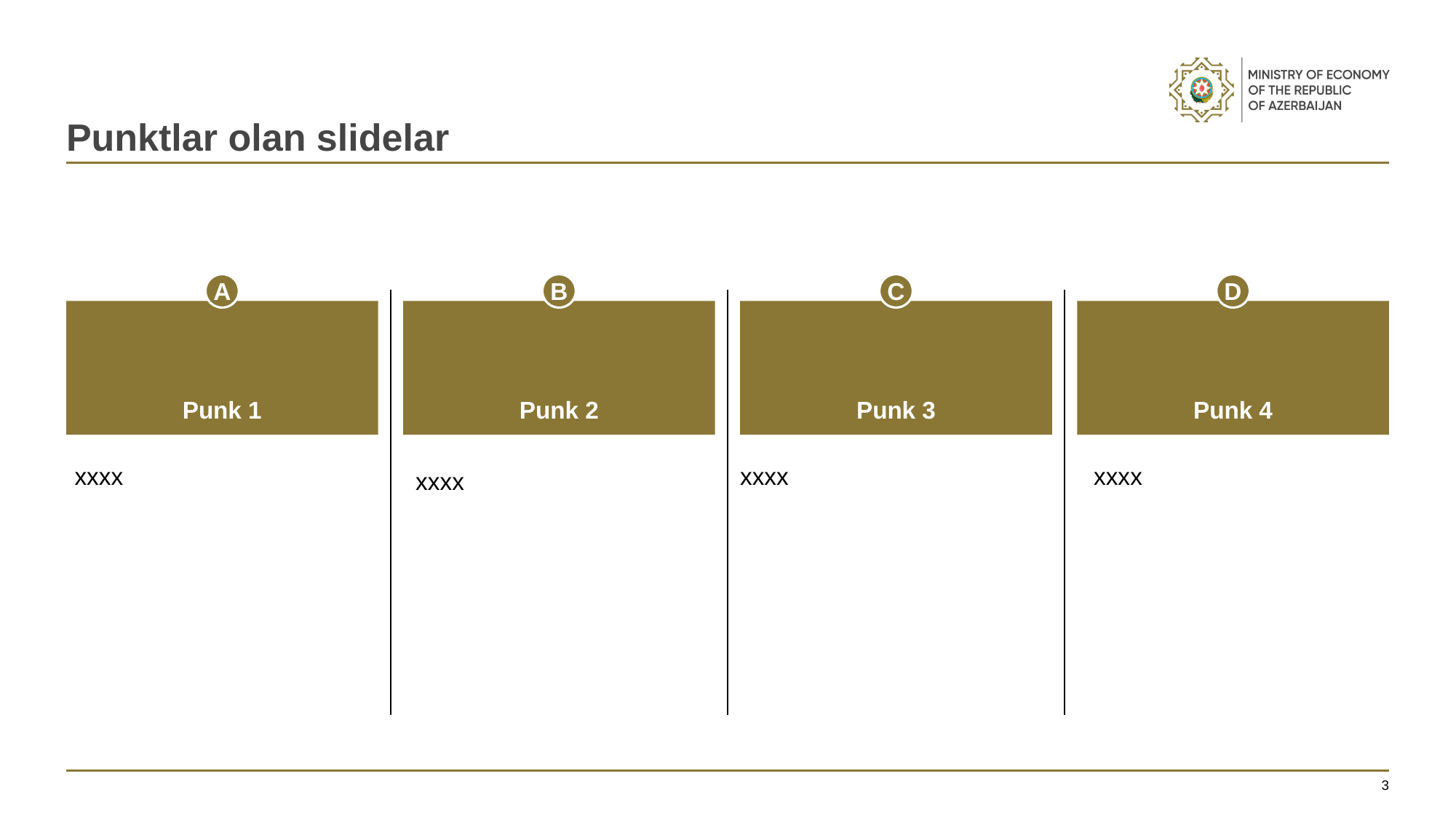

# Punktlar olan slidelar
A
B
C
D
Punk 1
Punk 2
Punk 3
Punk 4
xxxx
xxxx

xxxx
xxxx